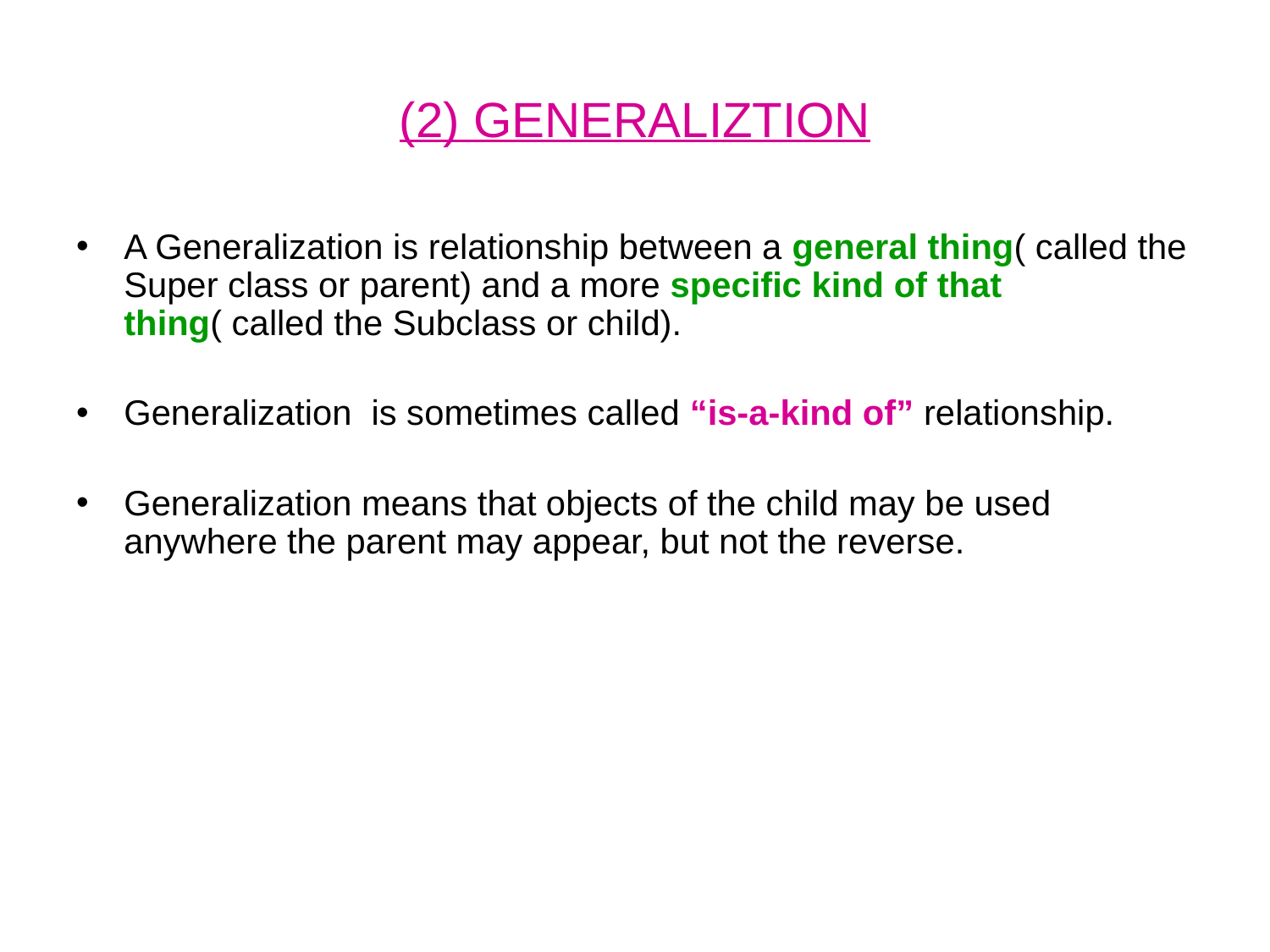

# (2) GENERALIZTION
A Generalization is relationship between a general thing( called the Super class or parent) and a more specific kind of that thing( called the Subclass or child).

Generalization  is sometimes called “is-a-kind of” relationship.

Generalization means that objects of the child may be used anywhere the parent may appear, but not the reverse.